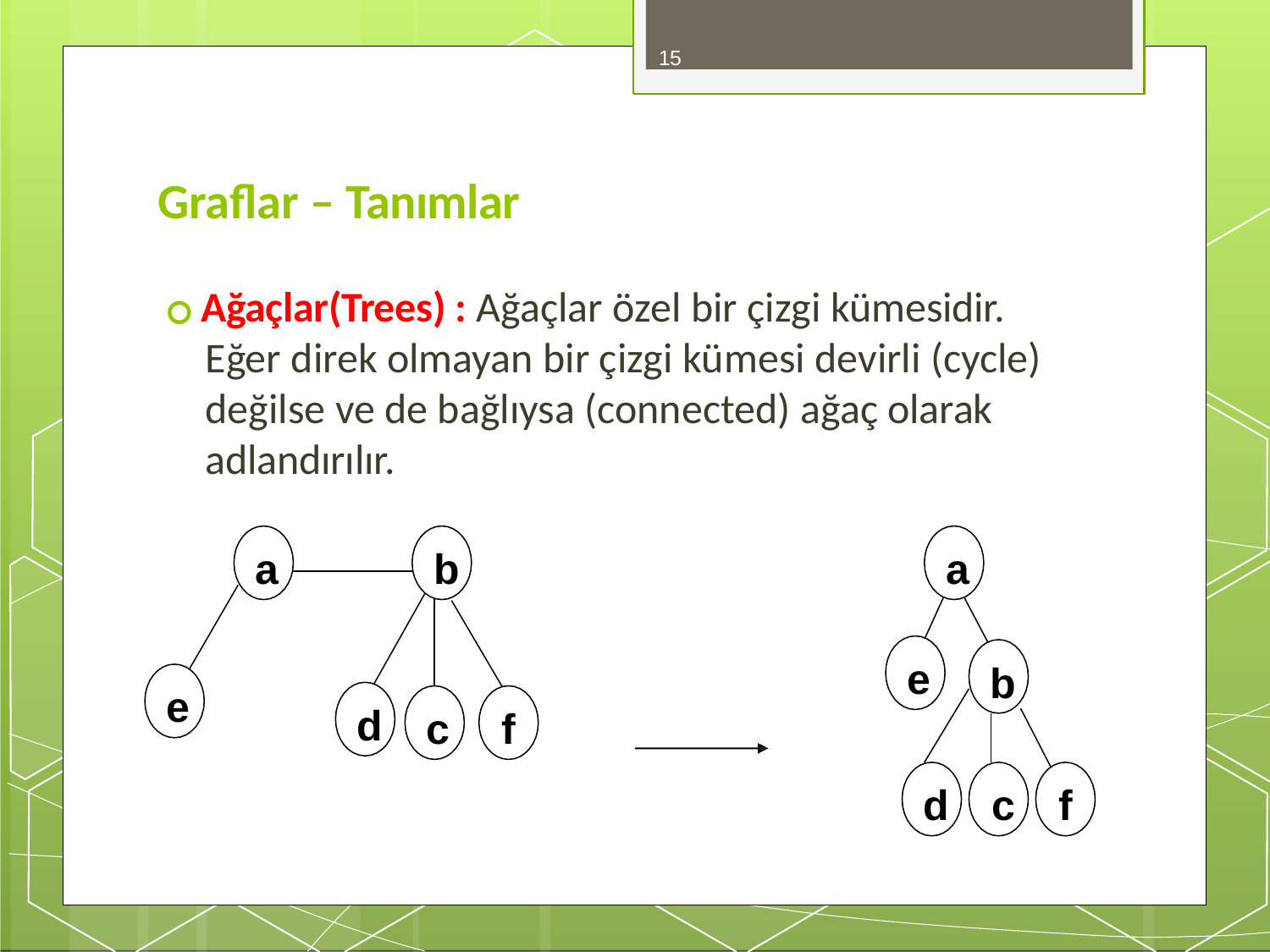

15
# Graflar – Tanımlar
🞇 Ağaçlar(Trees) : Ağaçlar özel bir çizgi kümesidir.
Eğer direk olmayan bir çizgi kümesi devirli (cycle) değilse ve de bağlıysa (connected) ağaç olarak adlandırılır.

a
b
a

e
b
e

d
c	f

d	c	f